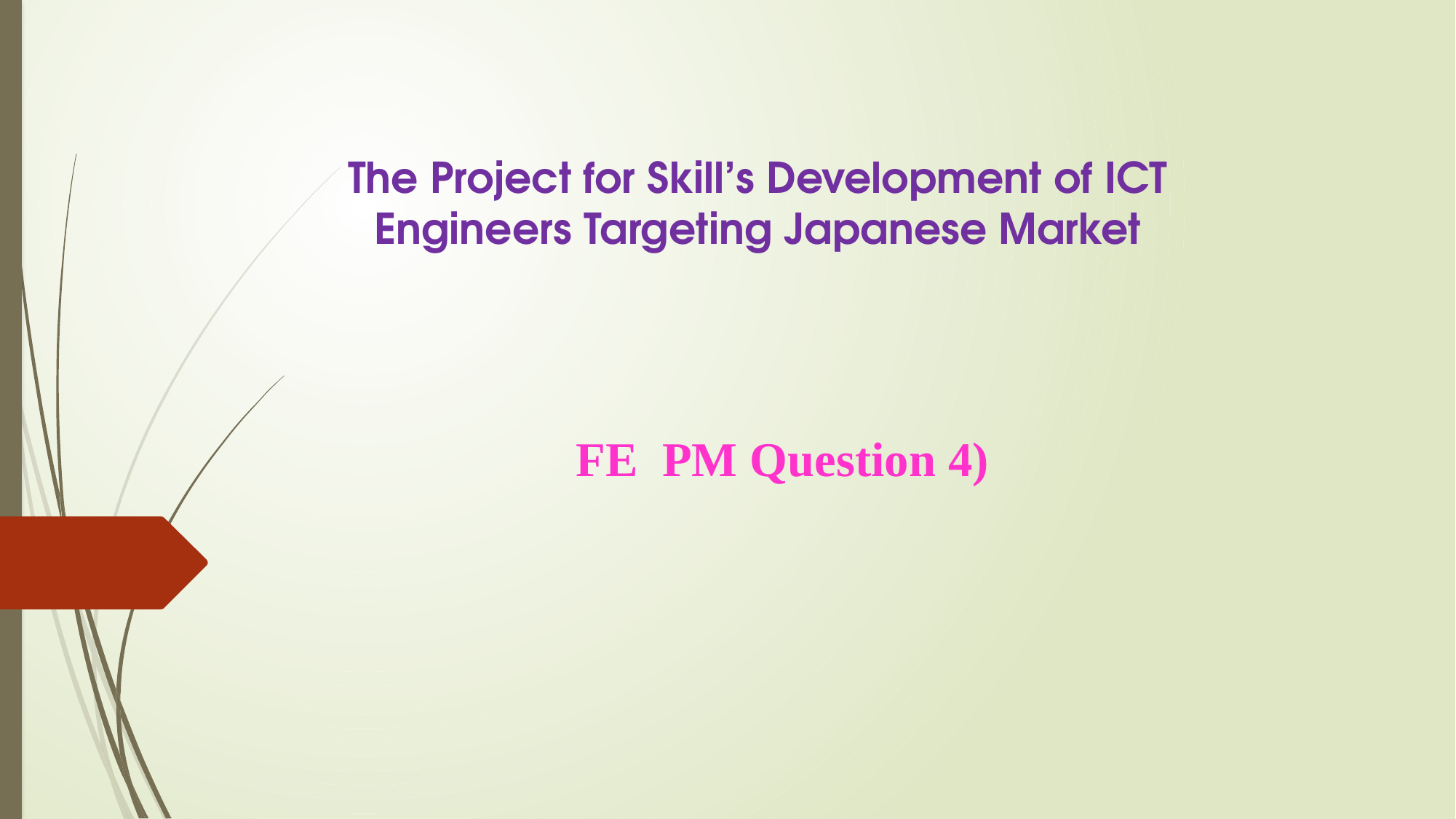

The Project for Skill’s Development of ICT Engineers Targeting Japanese Market
FE  PM Question 4)